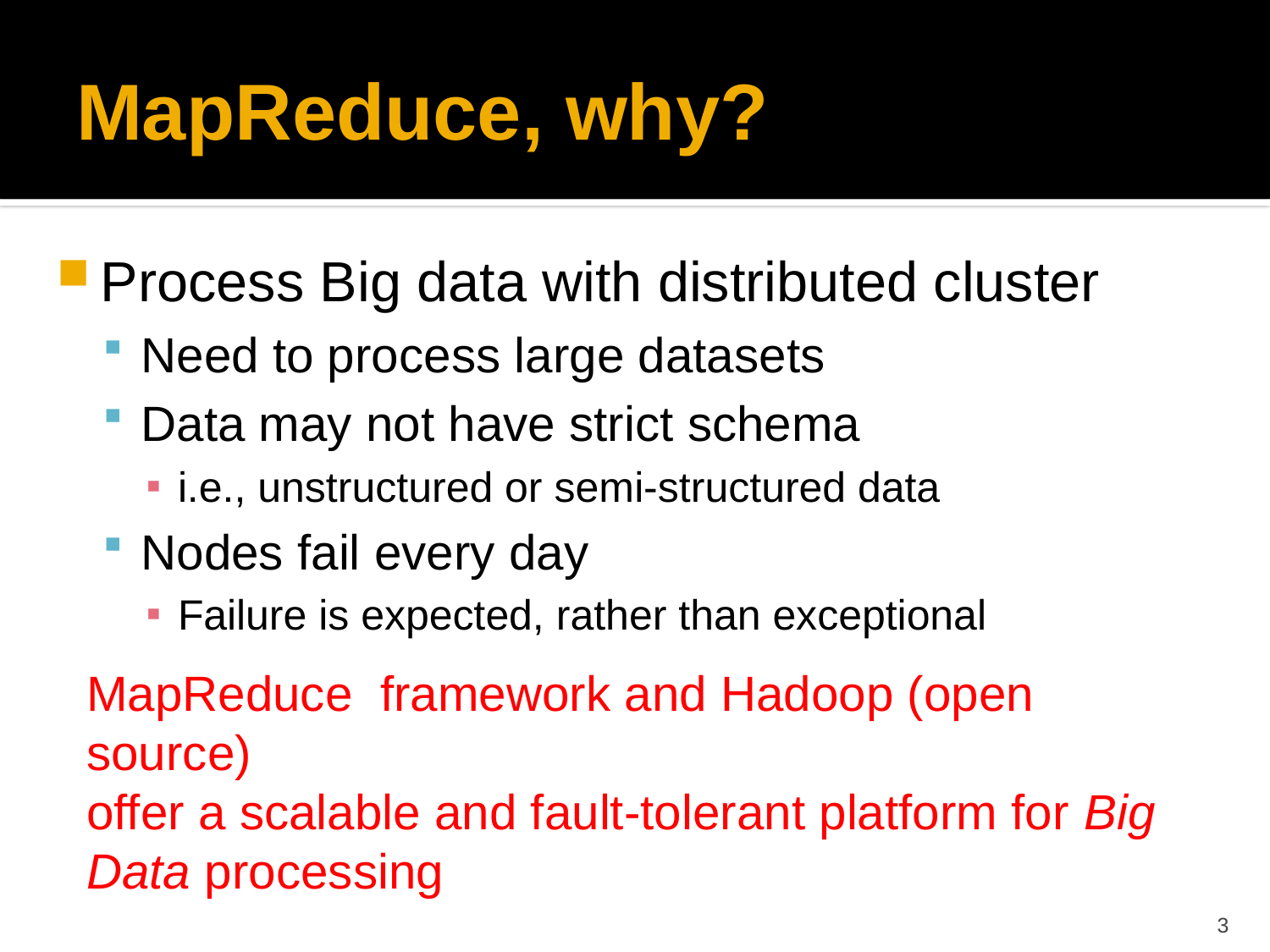

# MapReduce, why?
Process Big data with distributed cluster
Need to process large datasets
Data may not have strict schema
i.e., unstructured or semi-structured data
Nodes fail every day
Failure is expected, rather than exceptional

MapReduce  framework and Hadoop (open source)
offer a scalable and fault-tolerant platform for Big Data processing

3